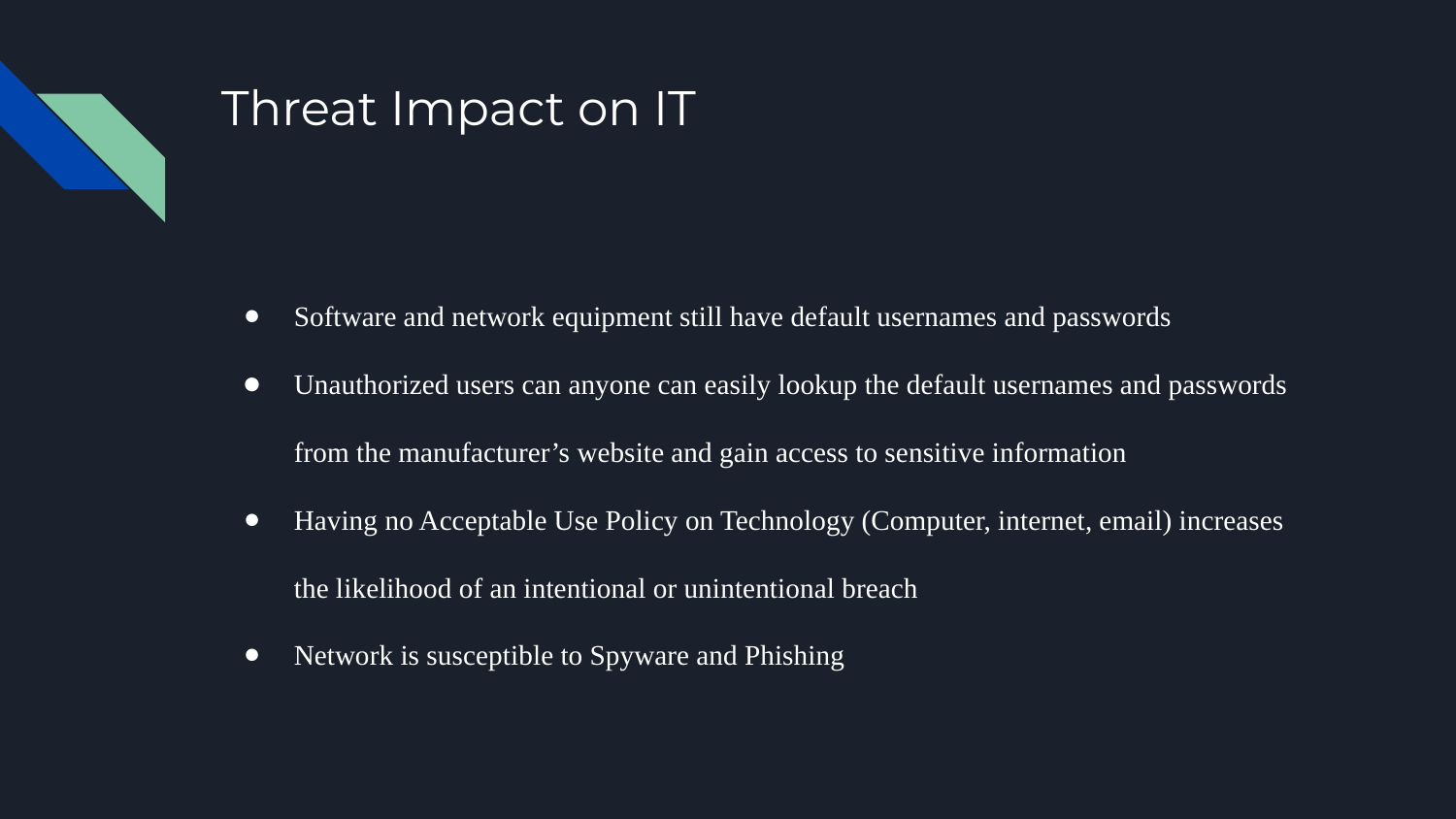

# Threat Impact on IT
Software and network equipment still have default usernames and passwords
Unauthorized users can anyone can easily lookup the default usernames and passwords from the manufacturer’s website and gain access to sensitive information
Having no Acceptable Use Policy on Technology (Computer, internet, email) increases the likelihood of an intentional or unintentional breach
Network is susceptible to Spyware and Phishing